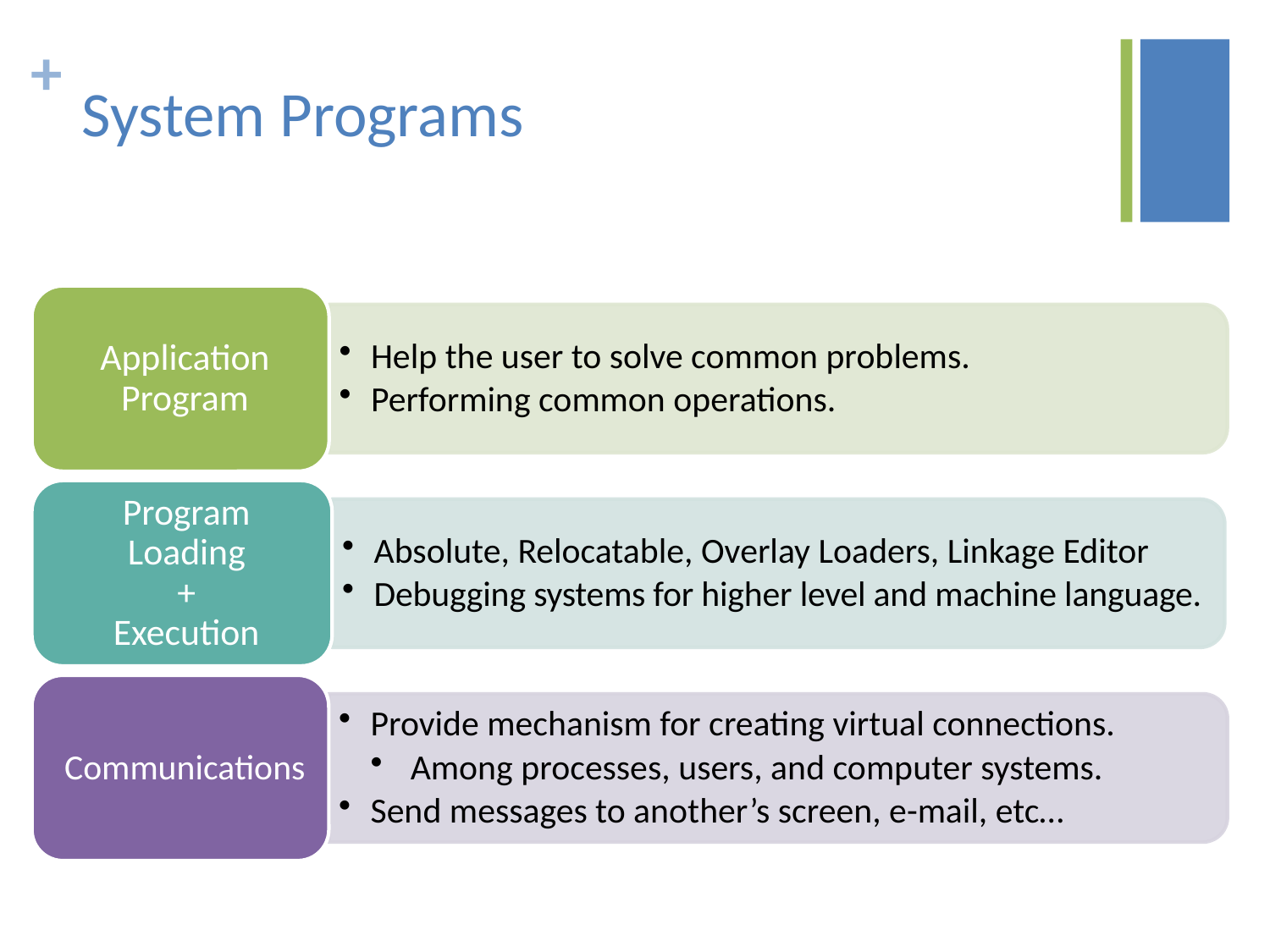

# System Programs
Help the user to solve common problems.
Performing common operations.
Application Program
Absolute, Relocatable, Overlay Loaders, Linkage Editor
Debugging systems for higher level and machine language.
Program Loading
+
Execution
Provide mechanism for creating virtual connections.
 Among processes, users, and computer systems.
Send messages to another’s screen, e-mail, etc…
Communications